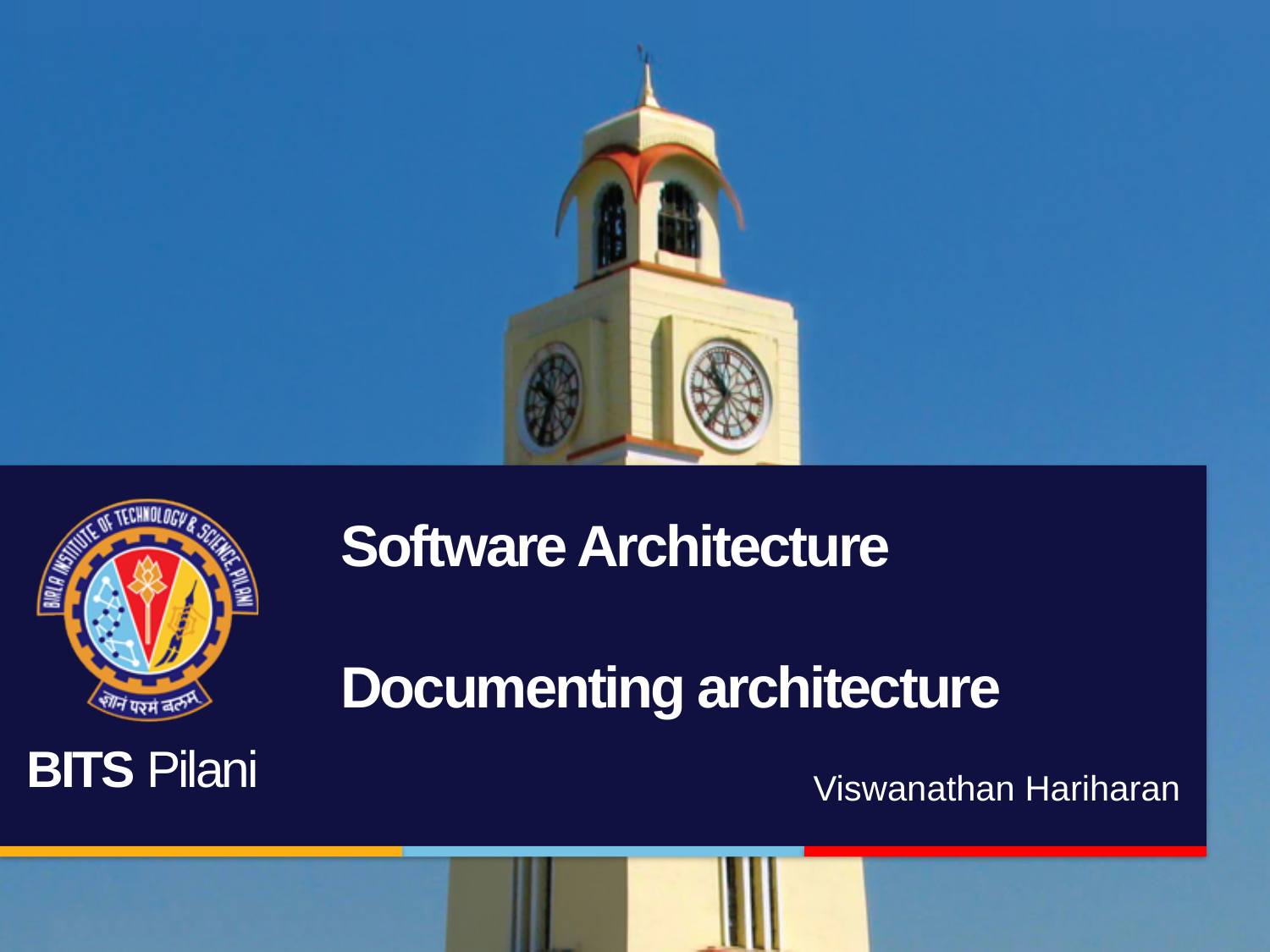

# Software Architecture Documenting architecture
Viswanathan Hariharan